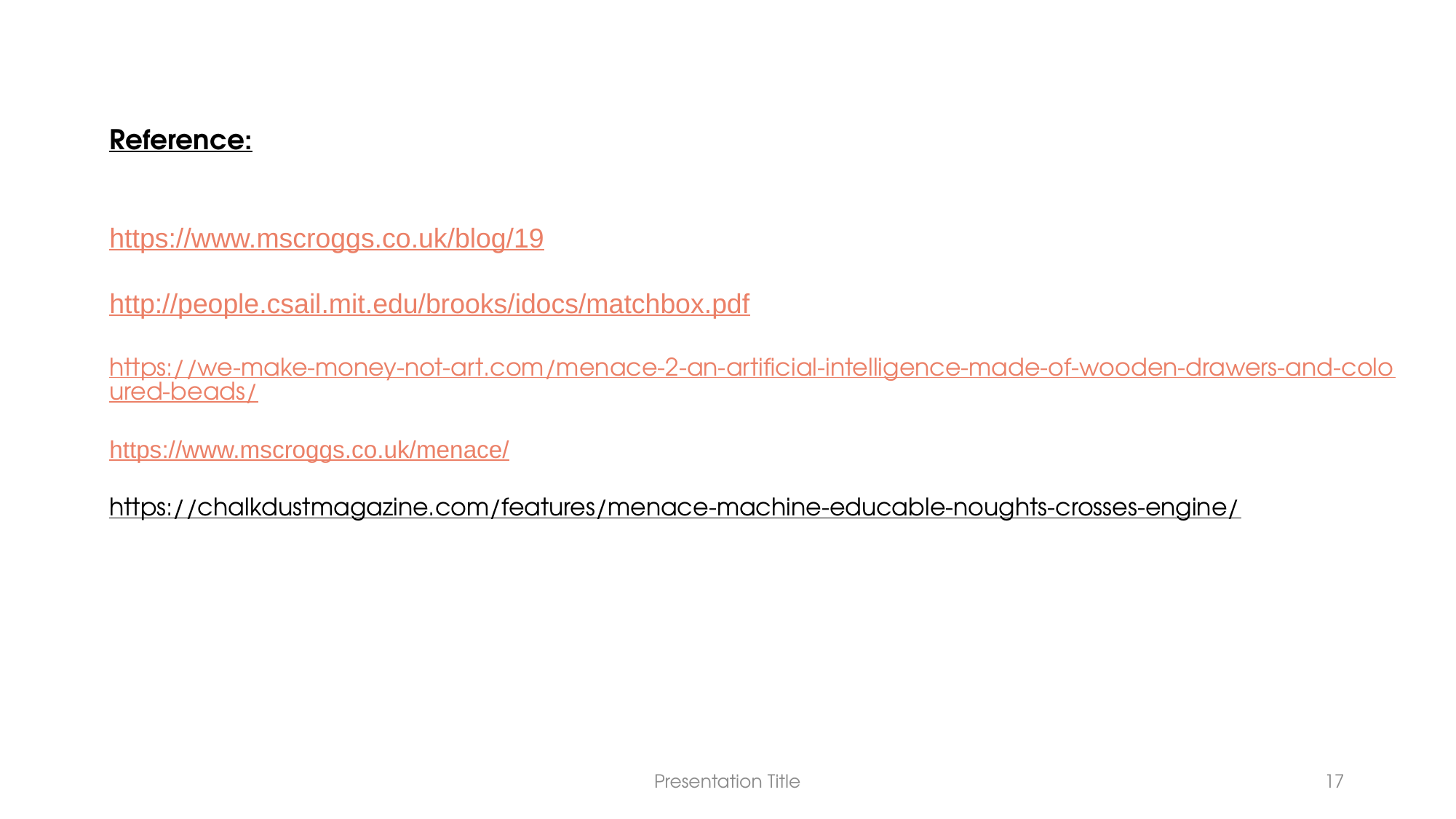

Reference:

https://www.mscroggs.co.uk/blog/19

http://people.csail.mit.edu/brooks/idocs/matchbox.pdf

https://we-make-money-not-art.com/menace-2-an-artificial-intelligence-made-of-wooden-drawers-and-coloured-beads/

https://www.mscroggs.co.uk/menace/

https://chalkdustmagazine.com/features/menace-machine-educable-noughts-crosses-engine/
Presentation Title
17